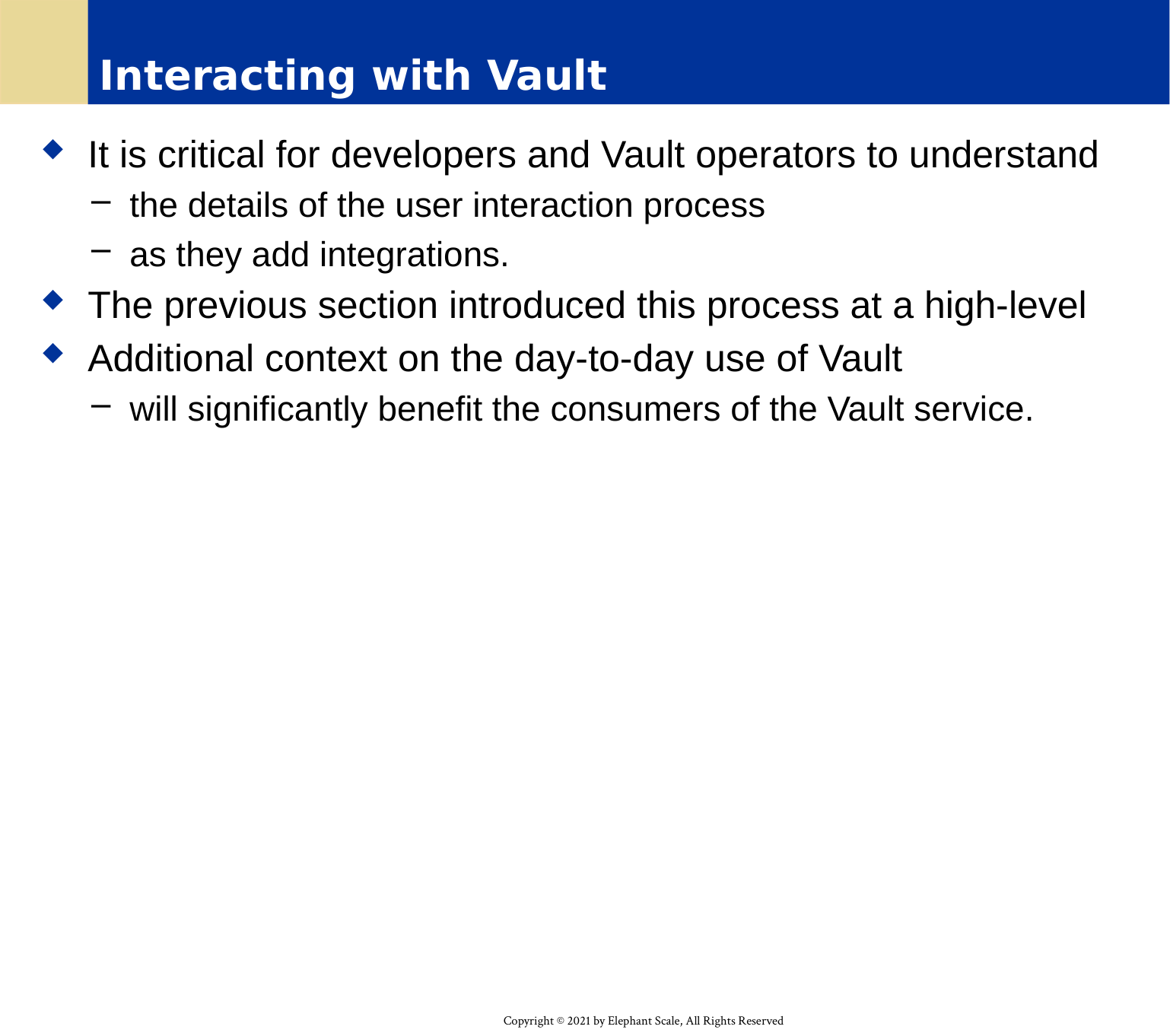

# Interacting with Vault
 It is critical for developers and Vault operators to understand
 the details of the user interaction process
 as they add integrations.
 The previous section introduced this process at a high-level
 Additional context on the day-to-day use of Vault
 will significantly benefit the consumers of the Vault service.
Copyright © 2021 by Elephant Scale, All Rights Reserved